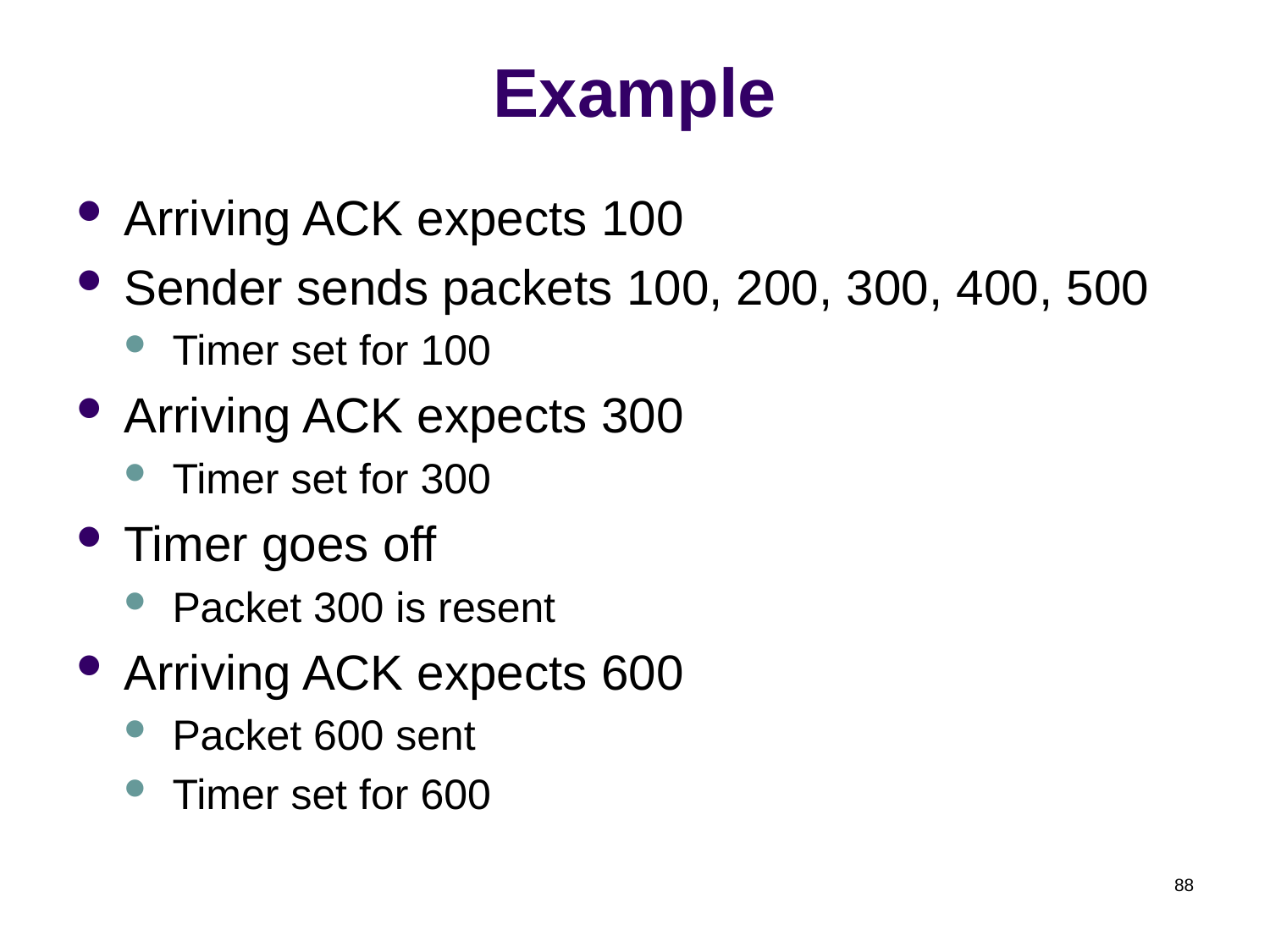

# Example
Arriving ACK expects 100
Sender sends packets 100, 200, 300, 400, 500
Timer set for 100
Arriving ACK expects 300
Timer set for 300
Timer goes off
Packet 300 is resent
Arriving ACK expects 600
Packet 600 sent
Timer set for 600
88